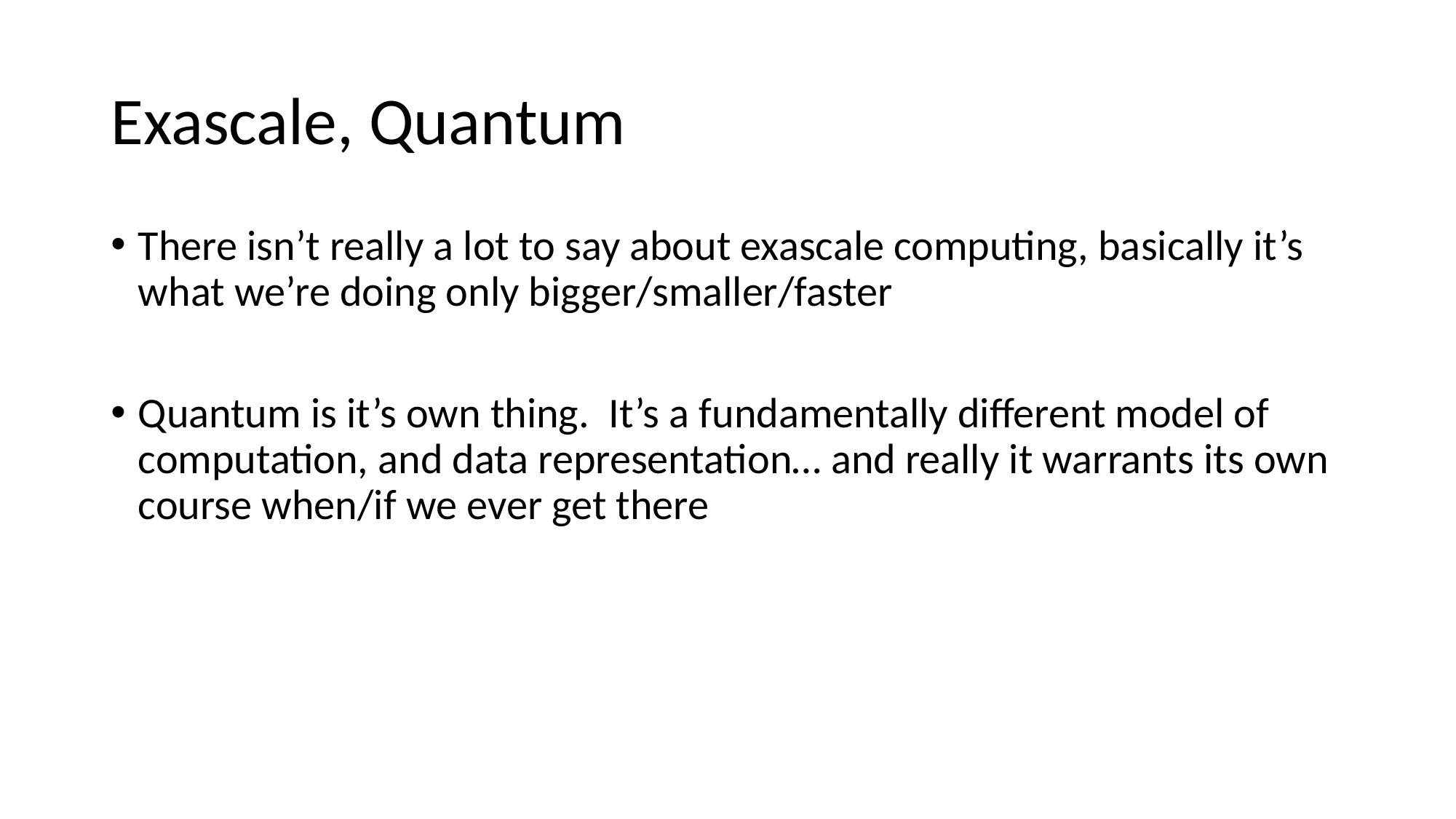

# Exascale, Quantum
There isn’t really a lot to say about exascale computing, basically it’s what we’re doing only bigger/smaller/faster

Quantum is it’s own thing.  It’s a fundamentally different model of computation, and data representation… and really it warrants its own course when/if we ever get there